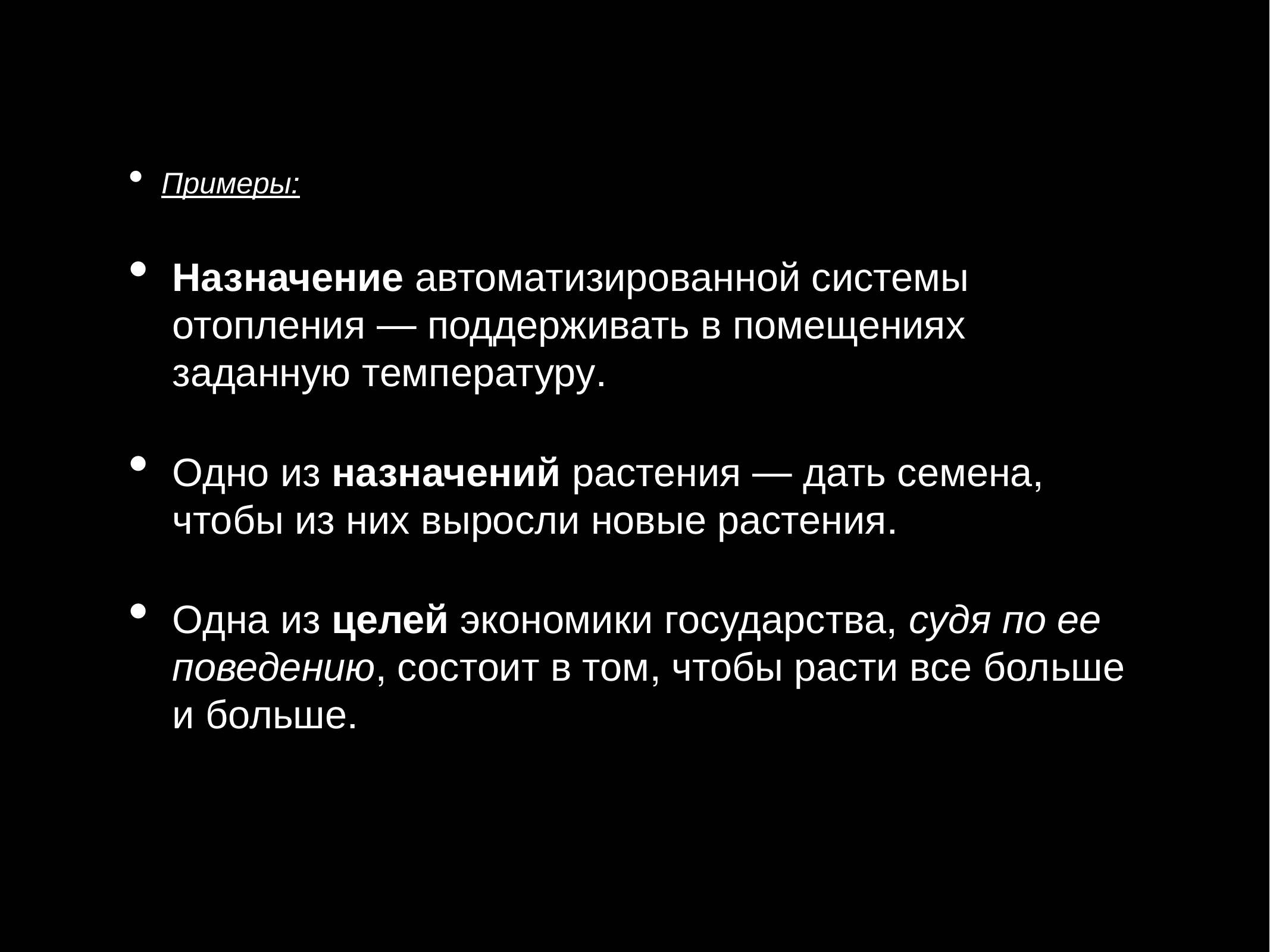

18
Примеры:
Назначение автоматизированной системы отопления — поддерживать в помещениях заданную температуру.
Одно из назначений растения — дать семена, чтобы из них выросли новые растения.
Одна из целей экономики государства, судя по ее поведению, состоит в том, чтобы расти все больше и больше.